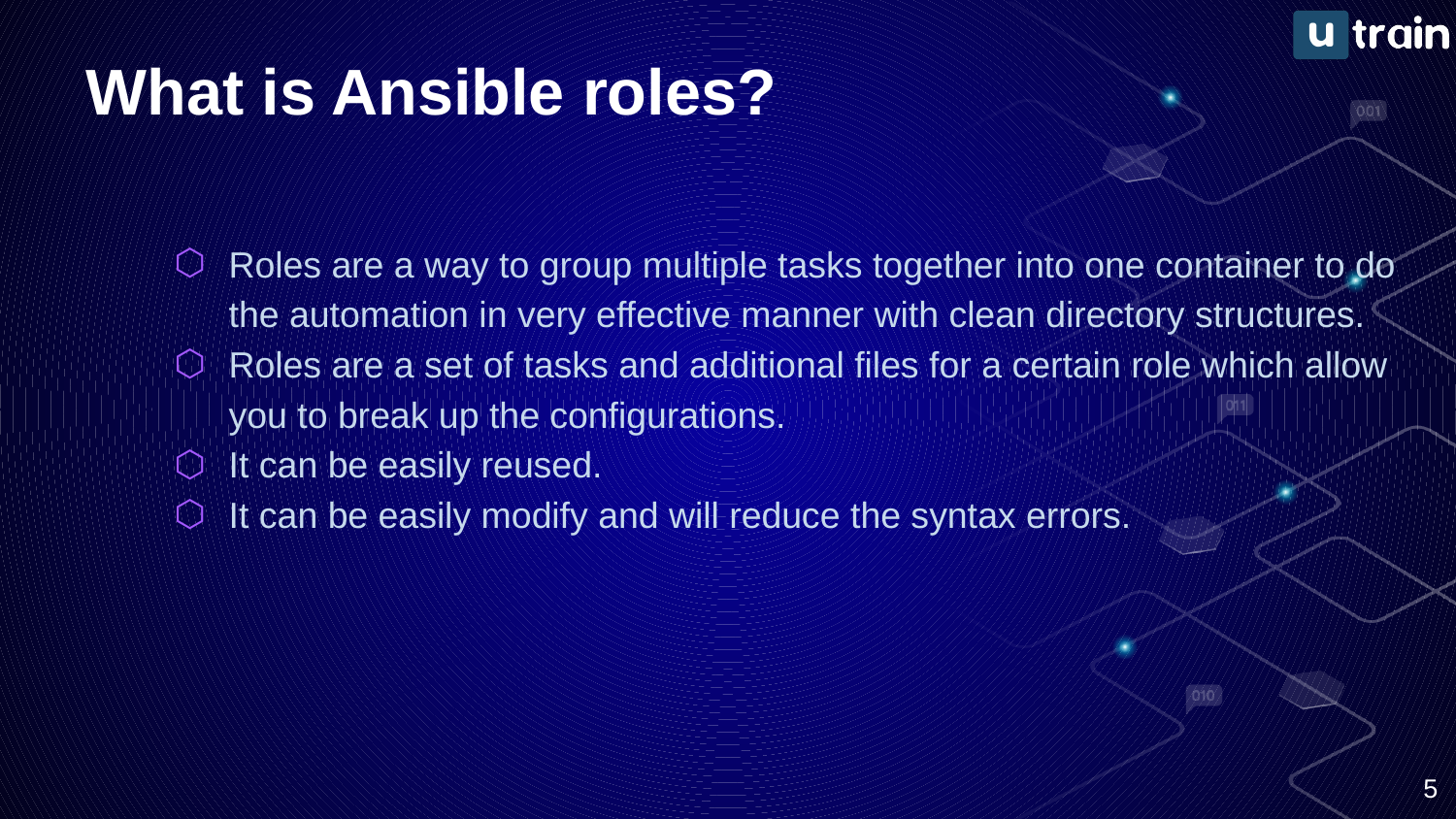

# What is Ansible roles?
Roles are a way to group multiple tasks together into one container to do the automation in very effective manner with clean directory structures.
Roles are a set of tasks and additional files for a certain role which allow you to break up the configurations.
It can be easily reused.
It can be easily modify and will reduce the syntax errors.
5